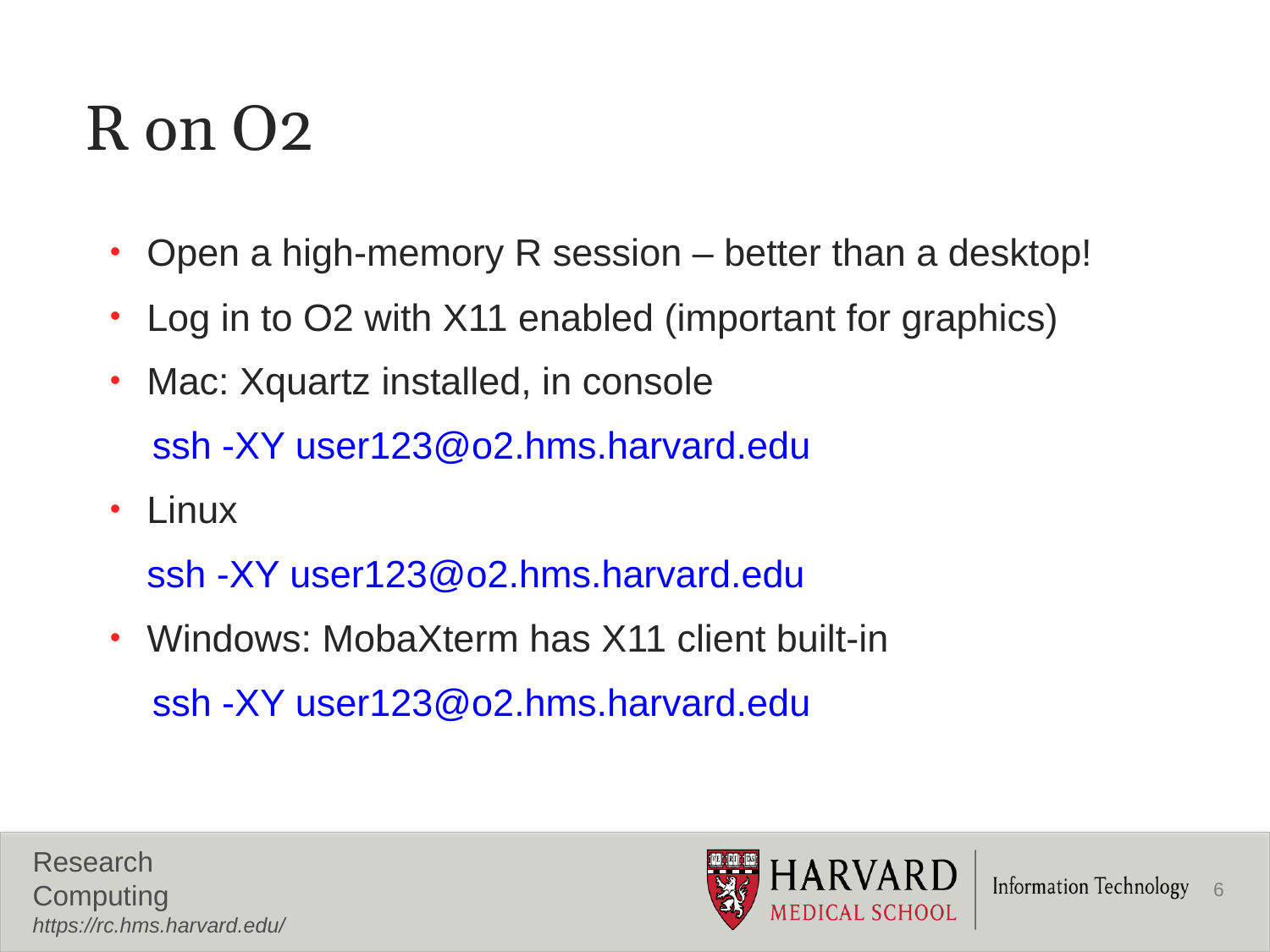

# R on O2
Open a high-memory R session – better than a desktop!
Log in to O2 with X11 enabled (important for graphics)
Mac: Xquartz installed, in console
    ssh -XY user123@o2.hms.harvard.edu
Linux
	ssh -XY user123@o2.hms.harvard.edu
Windows: MobaXterm has X11 client built-in
    ssh -XY user123@o2.hms.harvard.edu